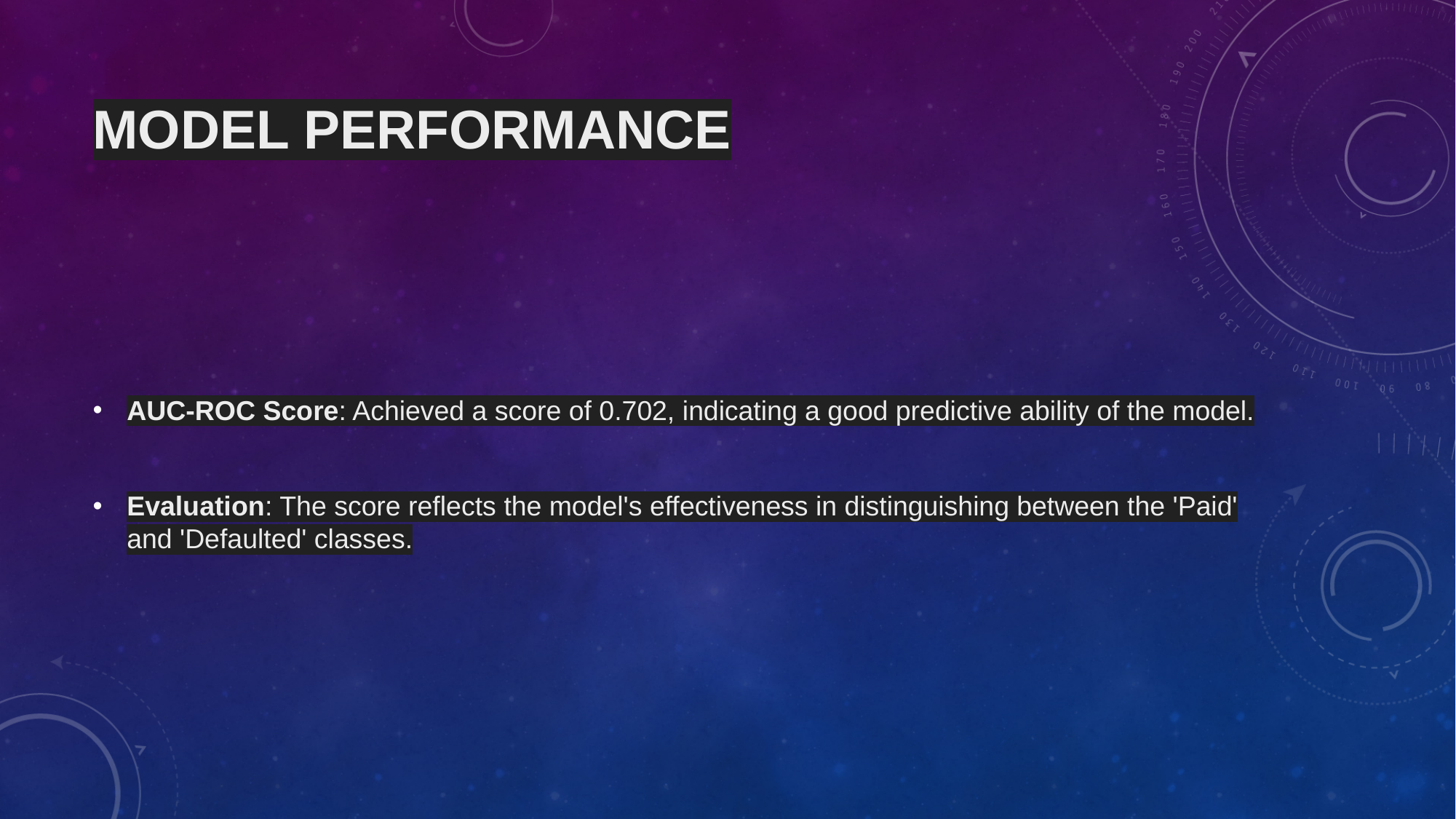

# Model Performance
AUC-ROC Score: Achieved a score of 0.702, indicating a good predictive ability of the model.

Evaluation: The score reflects the model's effectiveness in distinguishing between the 'Paid' and 'Defaulted' classes.